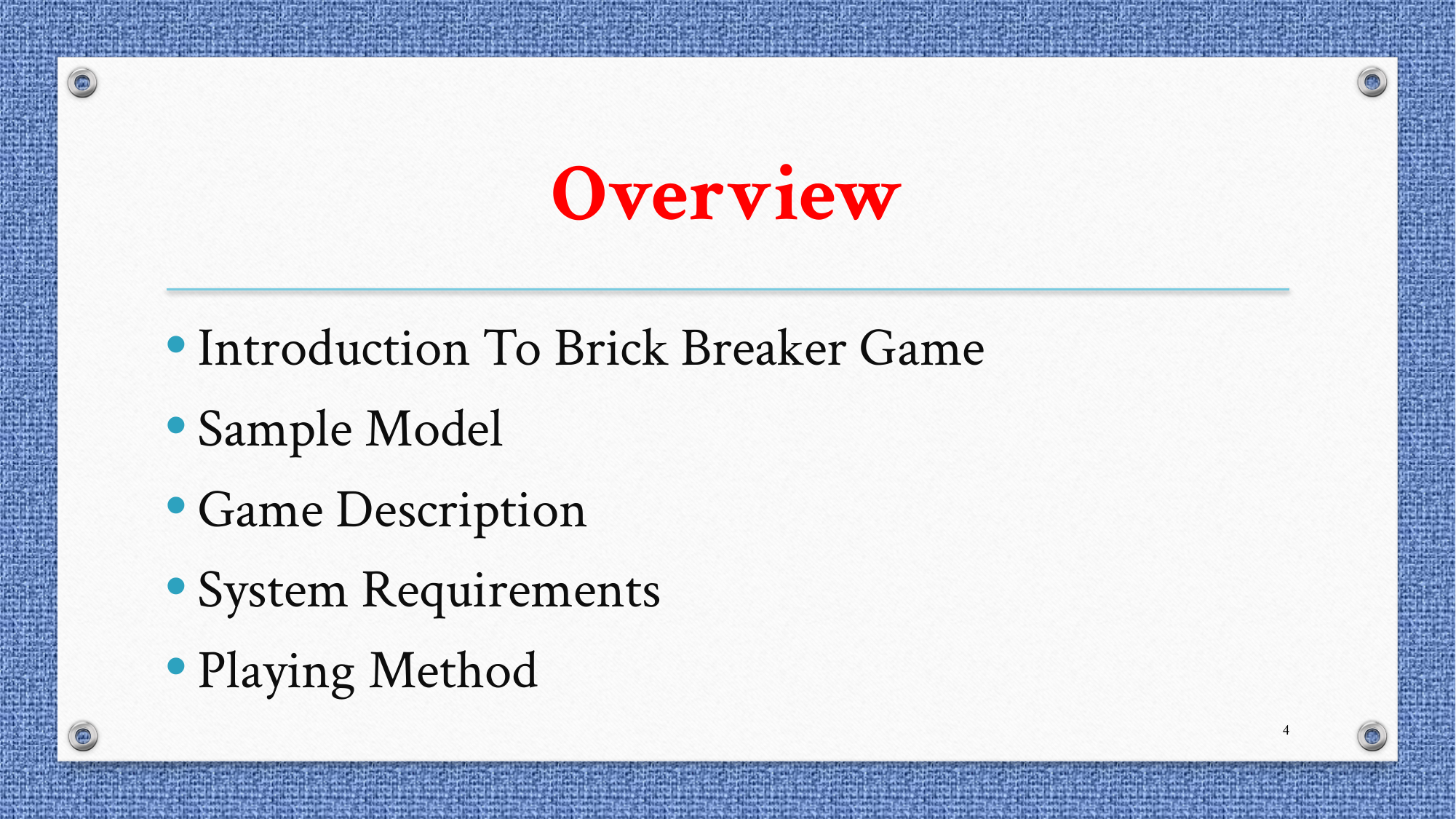

# Overview
Introduction To Brick Breaker Game
Sample Model
Game Description
System Requirements
Playing Method

4